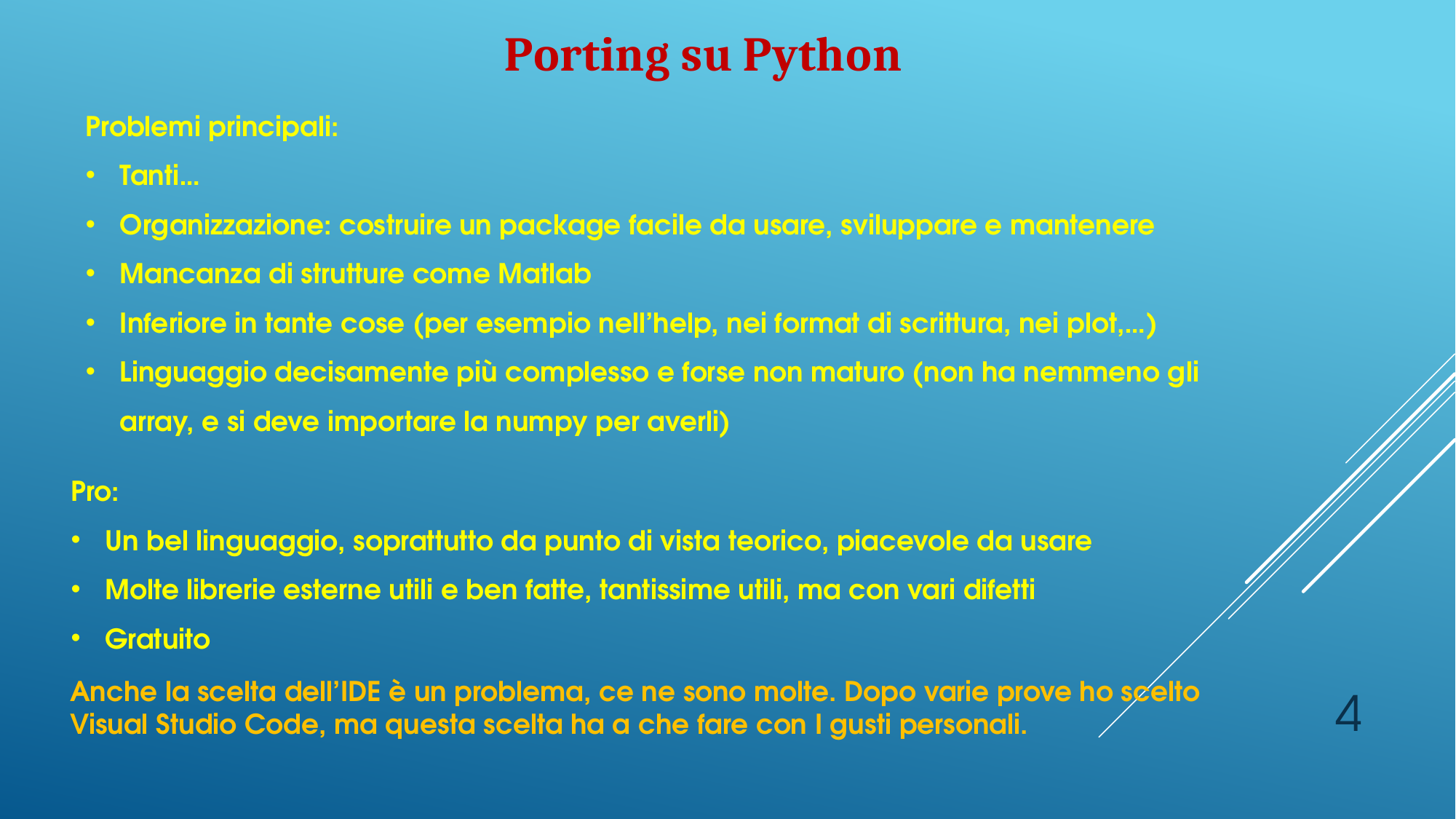

Porting su Python
Problemi principali:
Tanti…
Organizzazione: costruire un package facile da usare, sviluppare e mantenere
Mancanza di strutture come Matlab
Inferiore in tante cose (per esempio nell’help, nei format di scrittura, nei plot,…)
Linguaggio decisamente più complesso e forse non maturo (non ha nemmeno gli array, e si deve importare la numpy per averli)
Pro:
Un bel linguaggio, soprattutto da punto di vista teorico, piacevole da usare
Molte librerie esterne utili e ben fatte, tantissime utili, ma con vari difetti
Gratuito
4
Anche la scelta dell’IDE è un problema, ce ne sono molte. Dopo varie prove ho scelto Visual Studio Code, ma questa scelta ha a che fare con I gusti personali.